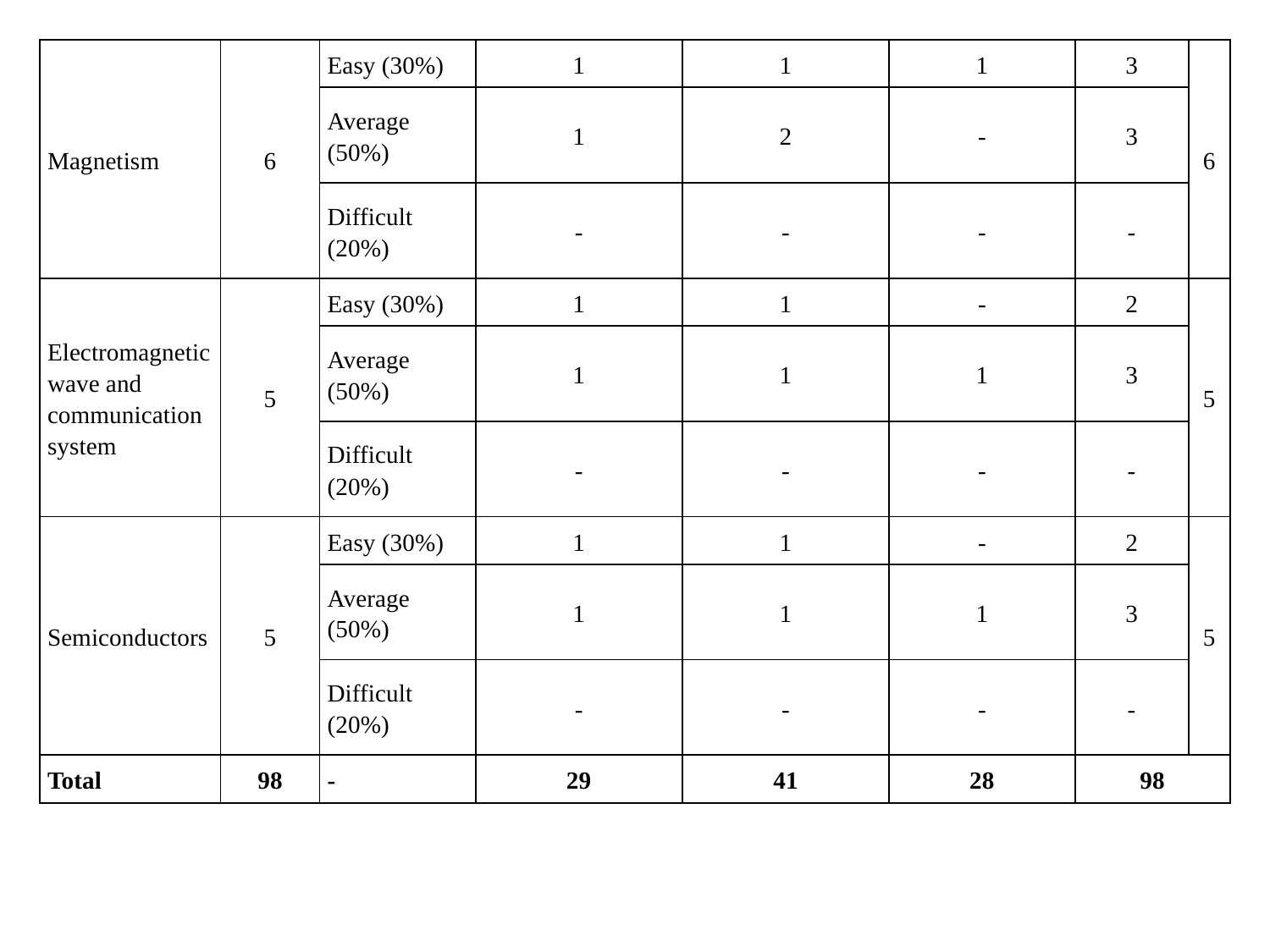

| Magnetism | 6 | Easy (30%) | 1 | 1 | 1 | 3 | 6 |
| --- | --- | --- | --- | --- | --- | --- | --- |
|  |  | Average (50%) | 1 | 2 | - | 3 |  |
|  |  | Difficult (20%) | - | - | - | - |  |
| Electromagnetic wave and communication system | 5 | Easy (30%) | 1 | 1 | - | 2 | 5 |
|  |  | Average (50%) | 1 | 1 | 1 | 3 |  |
|  |  | Difficult (20%) | - | - | - | - |  |
| Semiconductors | 5 | Easy (30%) | 1 | 1 | - | 2 | 5 |
|  |  | Average (50%) | 1 | 1 | 1 | 3 |  |
|  |  | Difficult (20%) | - | - | - | - |  |
| Total | 98 | - | 29 | 41 | 28 | 98 |  |